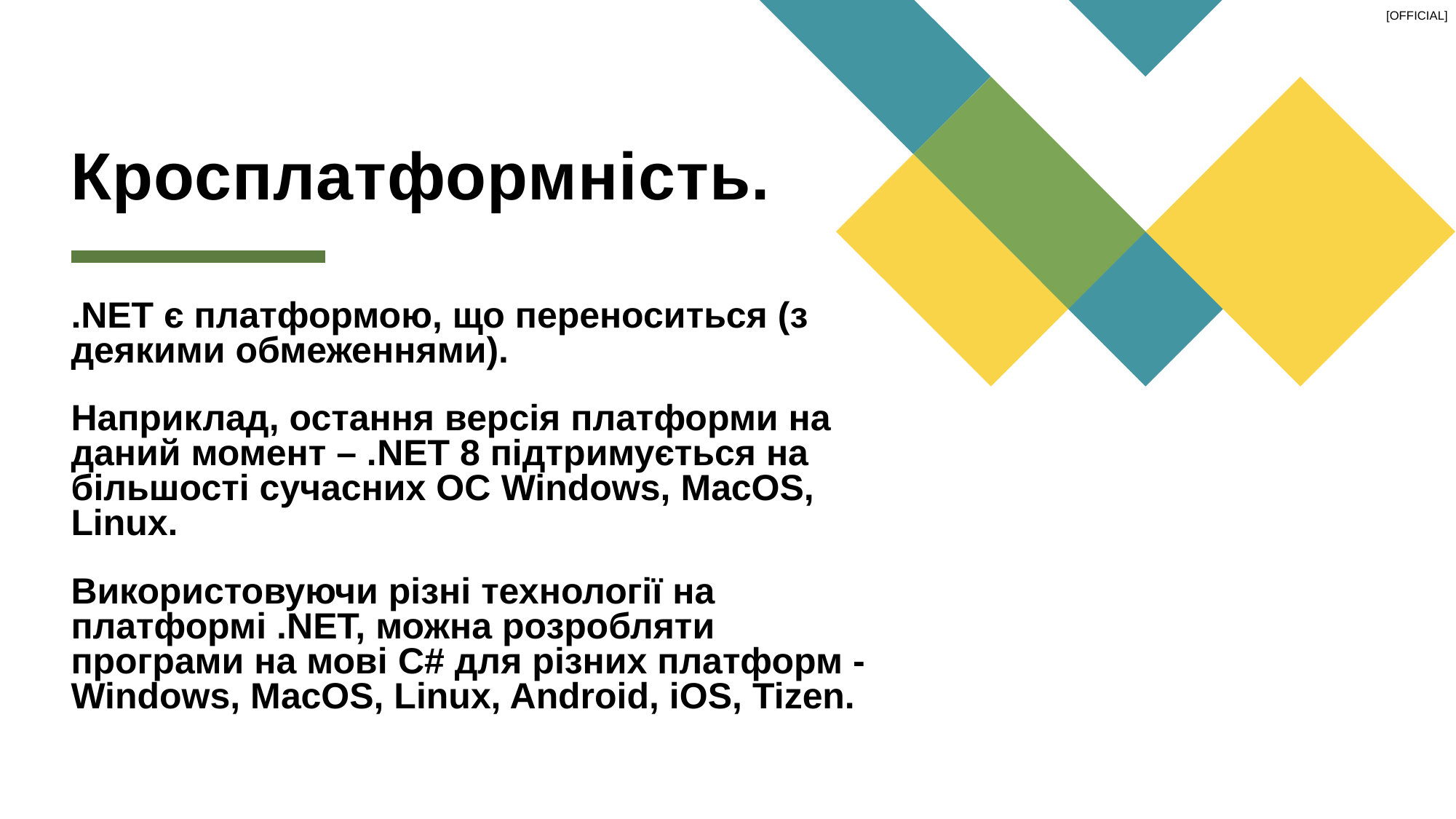

# Кросплатформність.
.NET є платформою, що переноситься (з деякими обмеженнями).
Наприклад, остання версія платформи на даний момент – .NET 8 підтримується на більшості сучасних ОС Windows, MacOS, Linux.
Використовуючи різні технології на платформі .NET, можна розробляти програми на мові C# для різних платформ - Windows, MacOS, Linux, Android, iOS, Tizen.